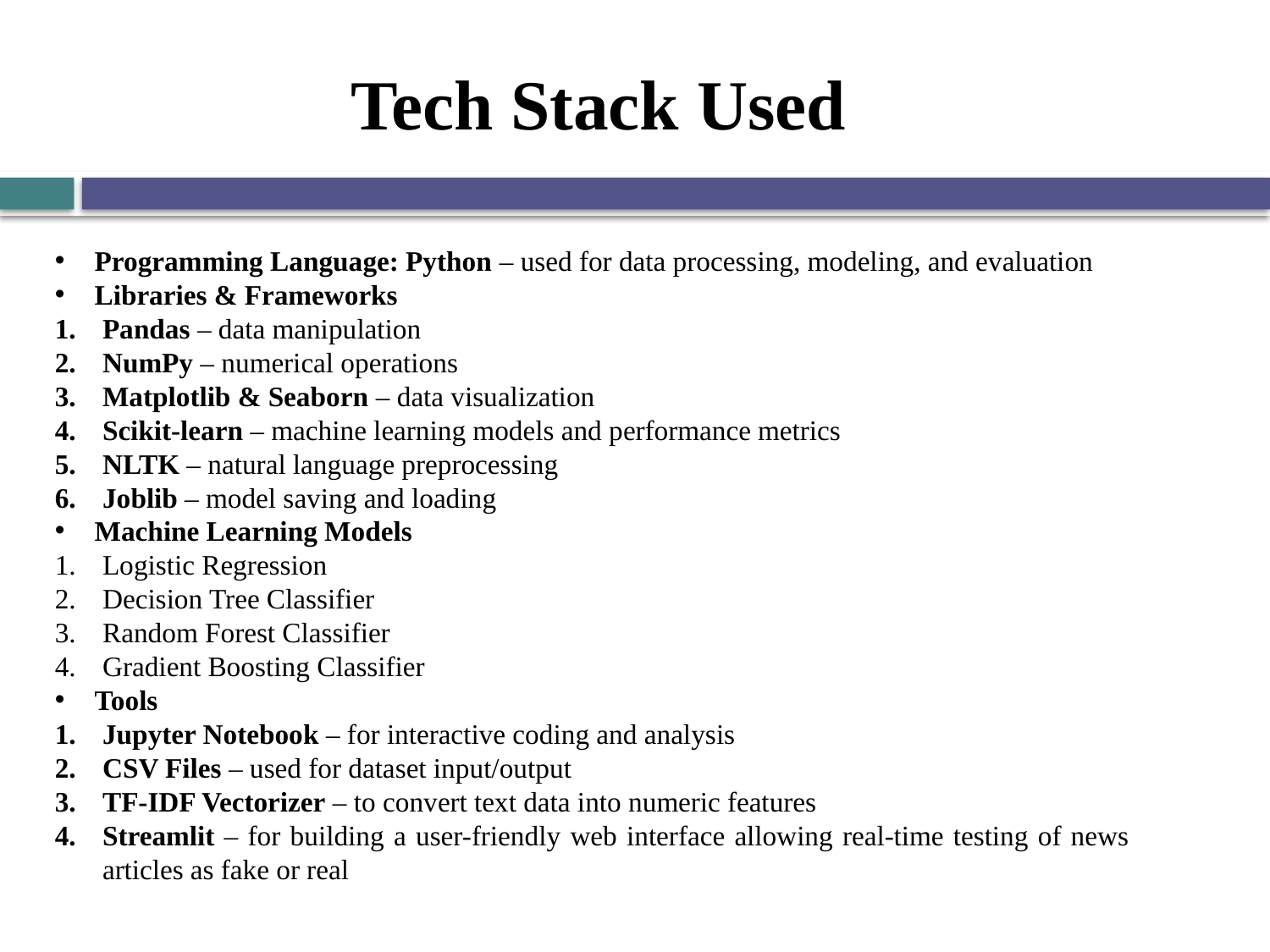

Tech Stack Used
Programming Language: Python – used for data processing, modeling, and evaluation
Libraries & Frameworks
Pandas – data manipulation
NumPy – numerical operations
Matplotlib & Seaborn – data visualization
Scikit-learn – machine learning models and performance metrics
NLTK – natural language preprocessing
Joblib – model saving and loading
Machine Learning Models
Logistic Regression
Decision Tree Classifier
Random Forest Classifier
Gradient Boosting Classifier
Tools
Jupyter Notebook – for interactive coding and analysis
CSV Files – used for dataset input/output
TF-IDF Vectorizer – to convert text data into numeric features
Streamlit – for building a user-friendly web interface allowing real-time testing of news articles as fake or real